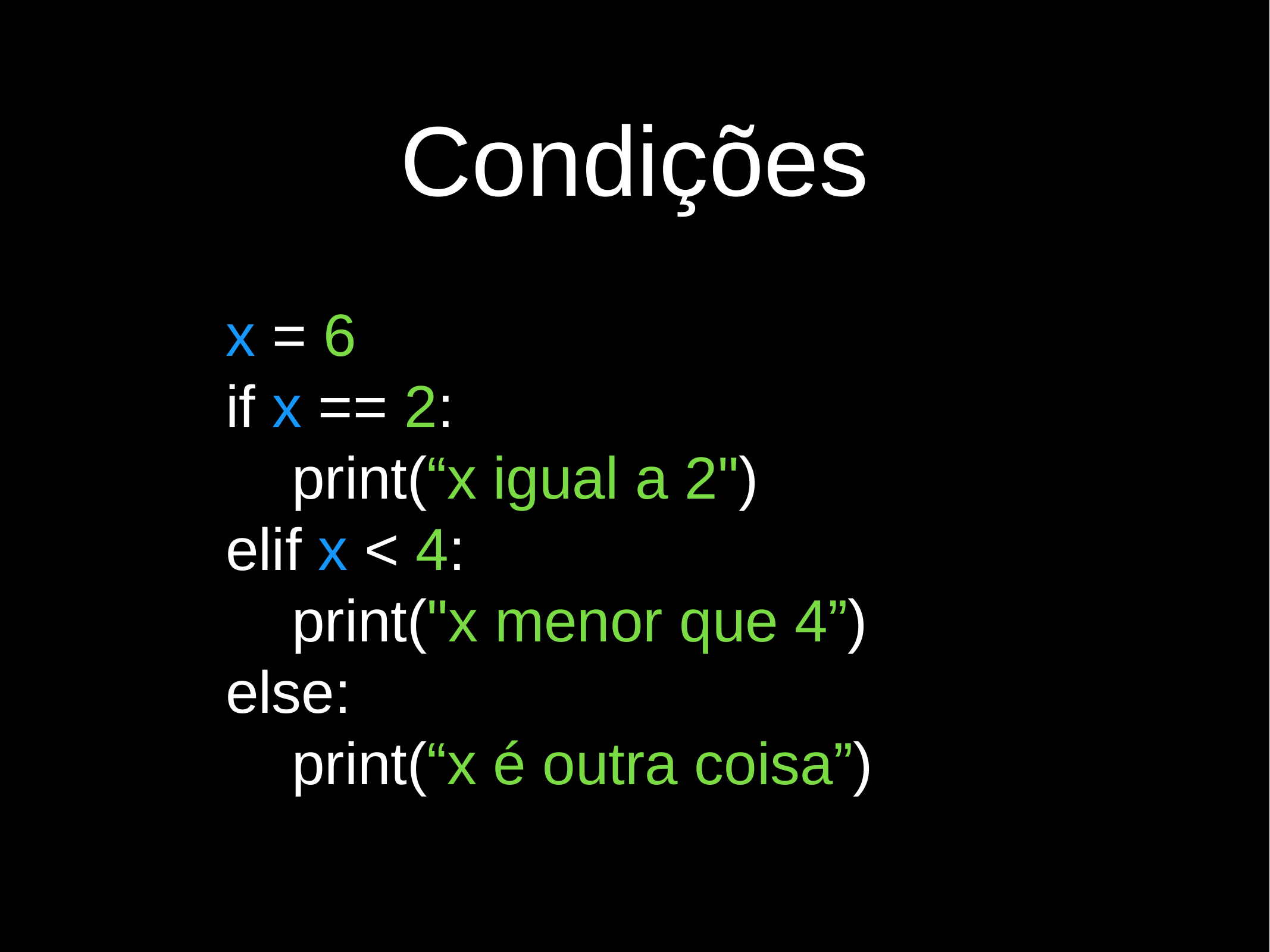

# Condições
x = 6
if x == 2:
    print(“x igual a 2")
elif x < 4:
    print("x menor que 4”)
else:
    print(“x é outra coisa”)